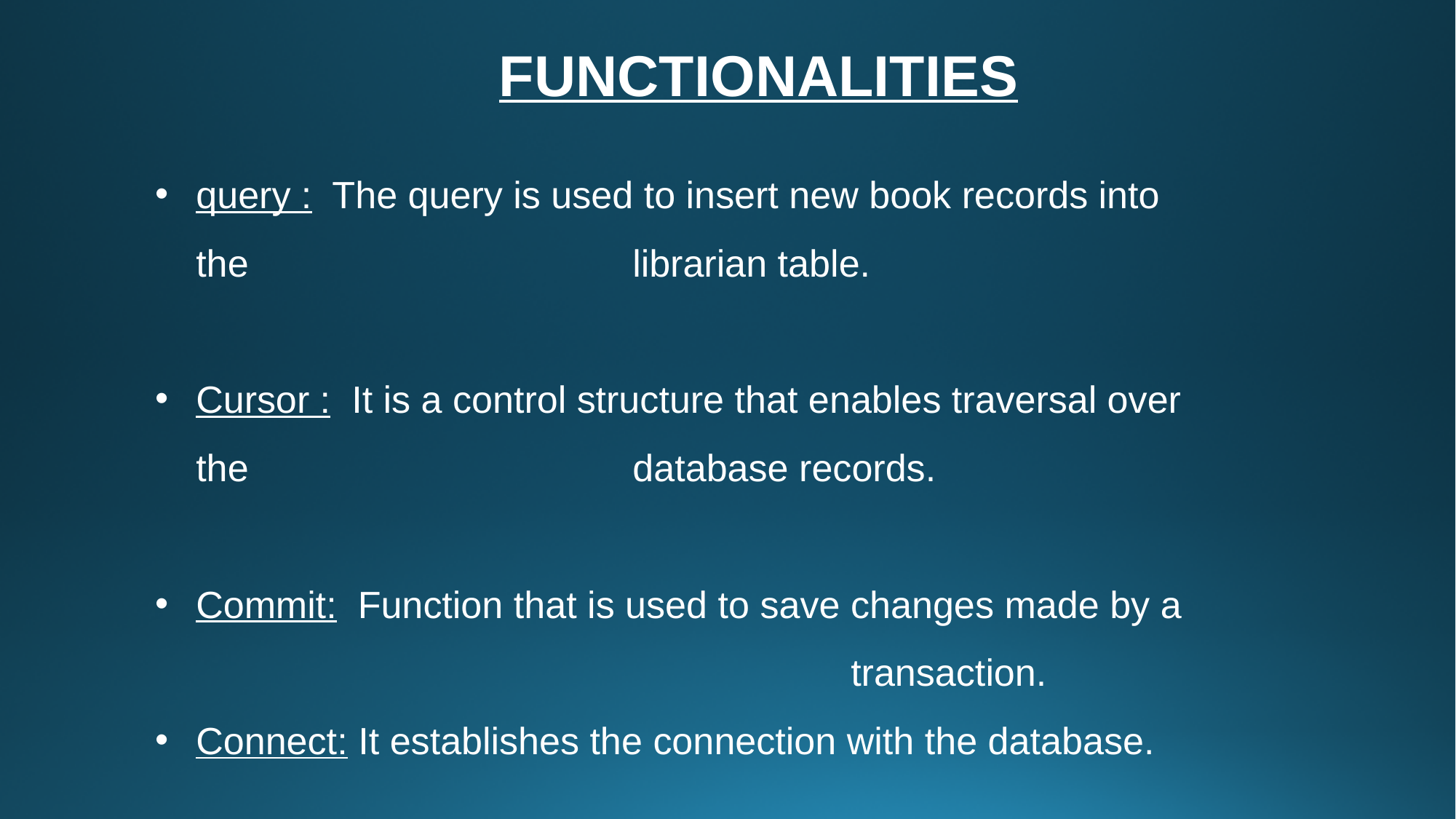

FUNCTIONALITIES
query :  The query is used to insert new book records into the 				librarian table.

Cursor :  It is a control structure that enables traversal over the 				database records.

Commit:  Function that is used to save changes made by a 						transaction.
Connect: It establishes the connection with the database.